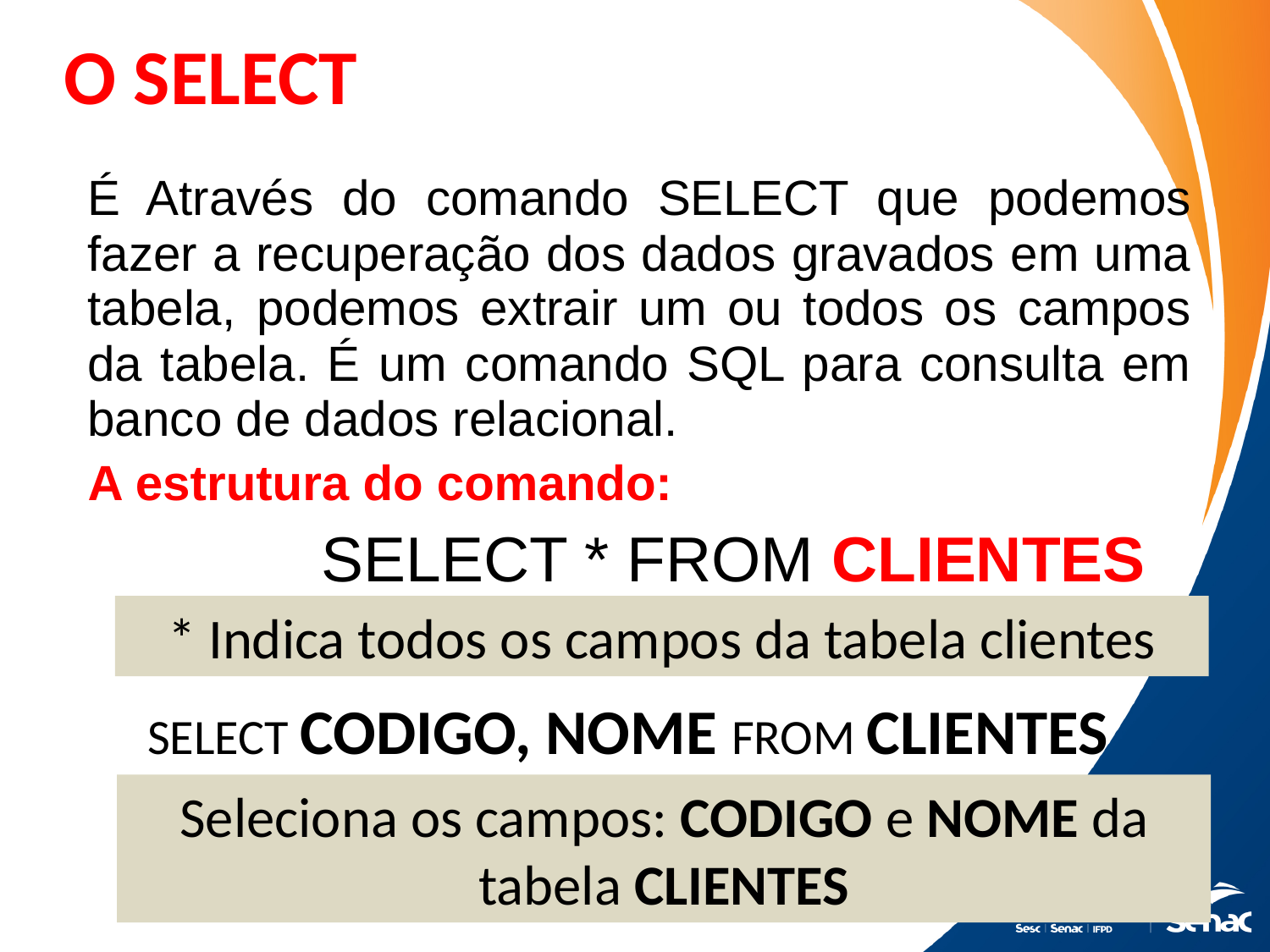

# O SELECT
É Através do comando SELECT que podemos fazer a recuperação dos dados gravados em uma tabela, podemos extrair um ou todos os campos da tabela. É um comando SQL para consulta em banco de dados relacional.
A estrutura do comando:
                 SELECT * FROM CLIENTES

* Indica todos os campos da tabela clientes
SELECT CODIGO, NOME FROM CLIENTES
Seleciona os campos: CODIGO e NOME da tabela CLIENTES